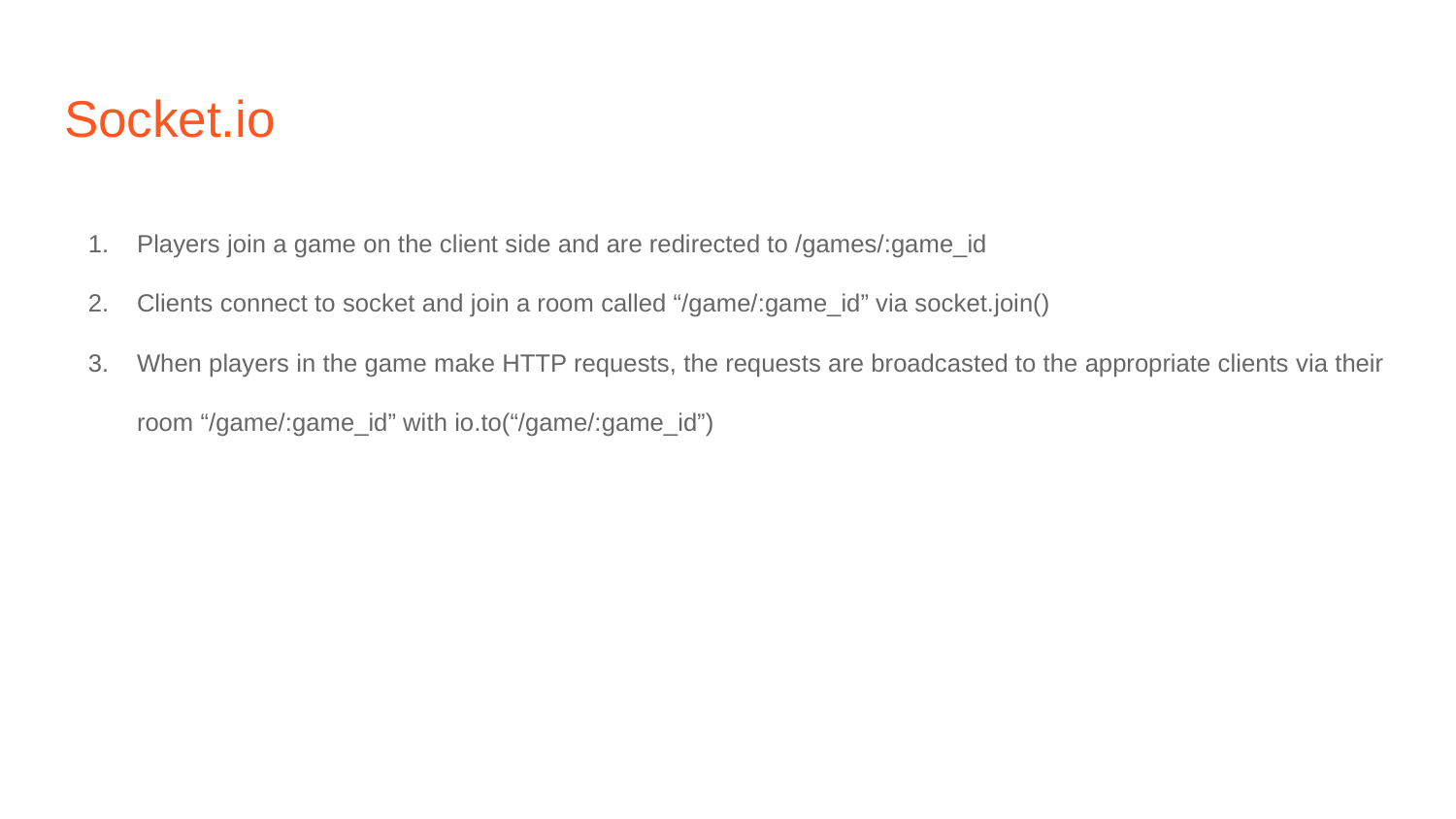

# Socket.io
Players join a game on the client side and are redirected to /games/:game_id
Clients connect to socket and join a room called “/game/:game_id” via socket.join()
When players in the game make HTTP requests, the requests are broadcasted to the appropriate clients via their room “/game/:game_id” with io.to(“/game/:game_id”)